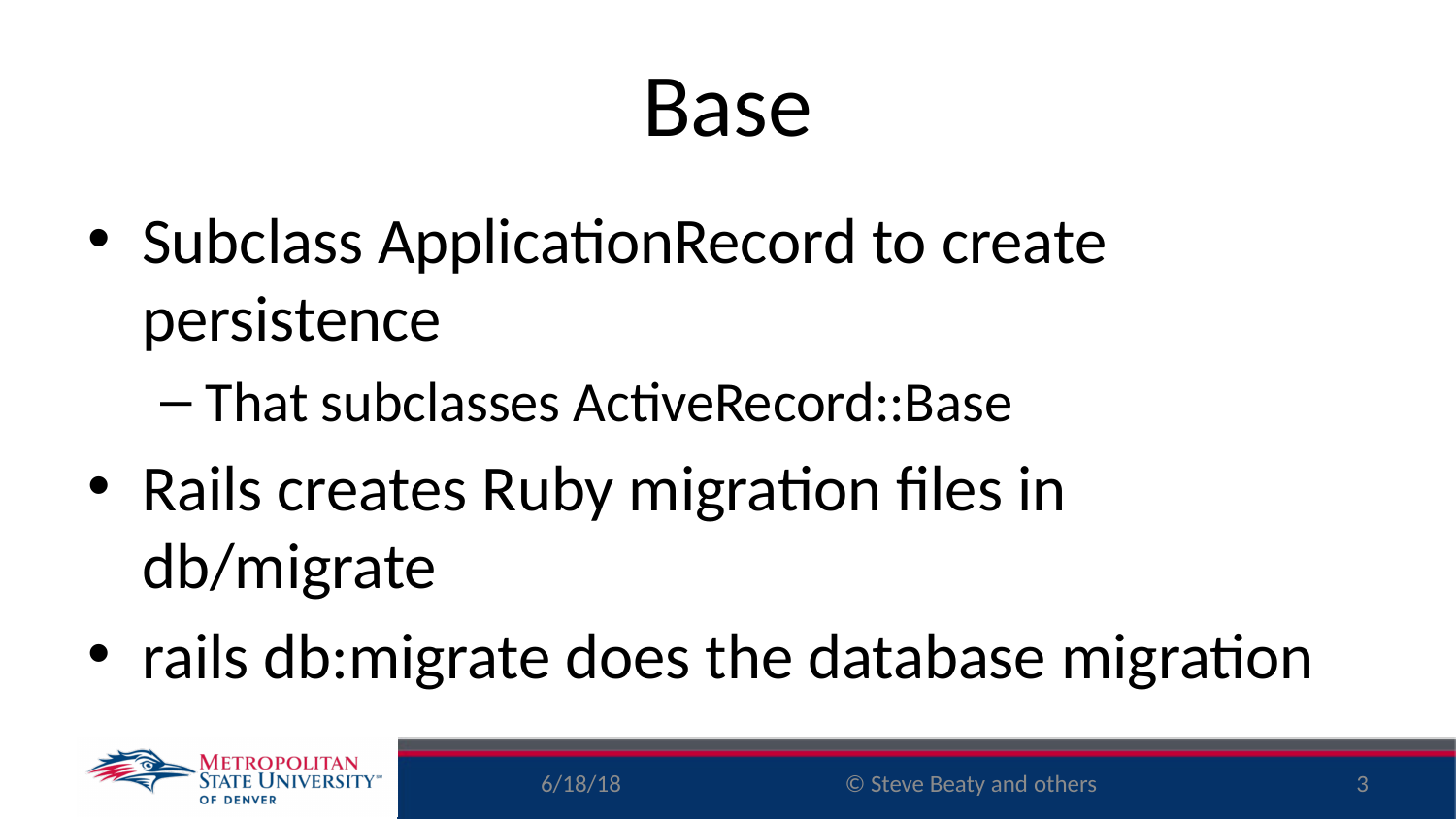

# Base
Subclass ApplicationRecord to create persistence
That subclasses ActiveRecord::Base
Rails creates Ruby migration files in db/migrate
rails db:migrate does the database migration
6/18/18
3
© Steve Beaty and others